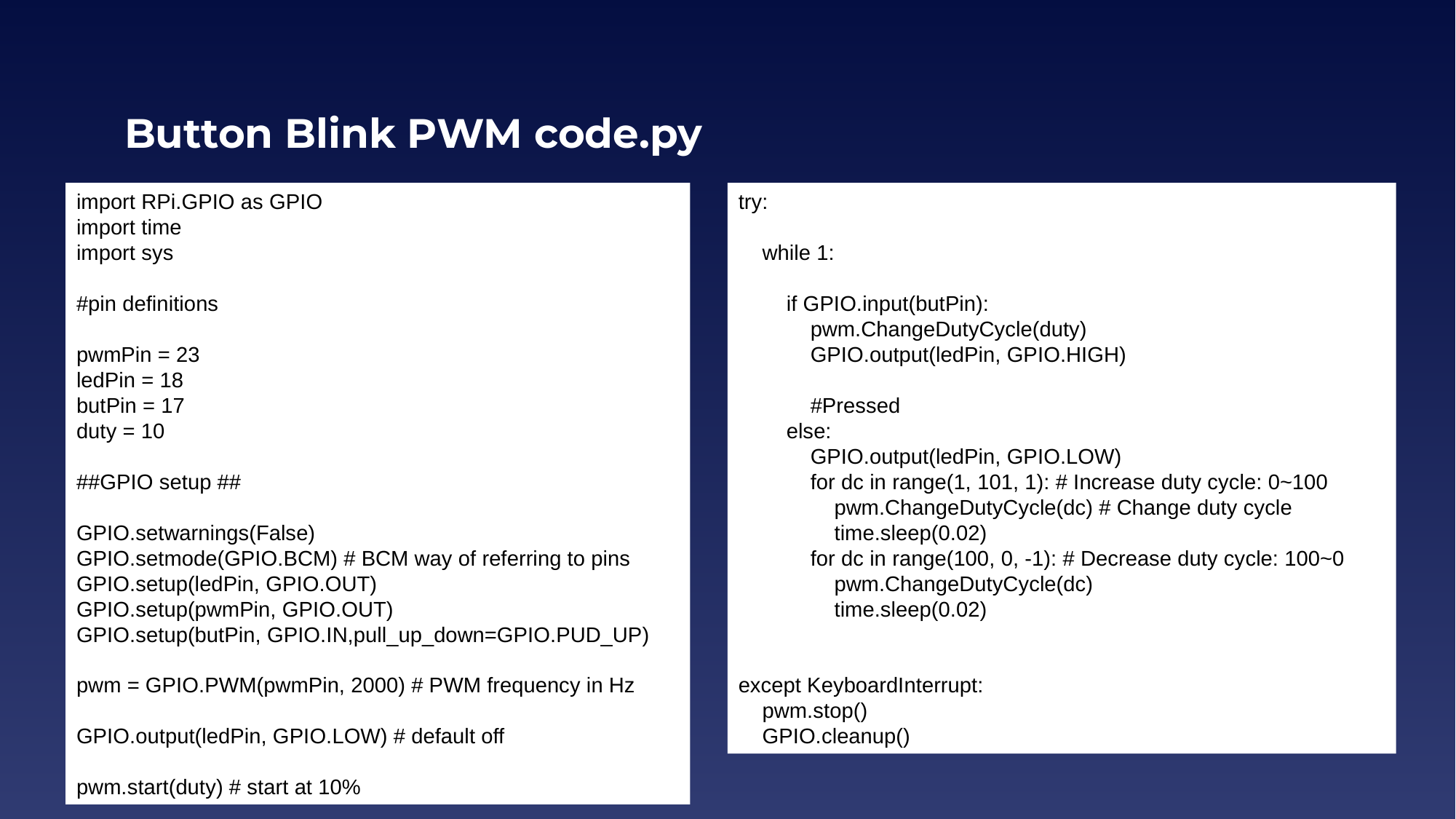

# Button Blink PWM code.py
import RPi.GPIO as GPIO
import time
import sys

#pin definitions

pwmPin = 23
ledPin = 18
butPin = 17
duty = 10

##GPIO setup ##

GPIO.setwarnings(False)
GPIO.setmode(GPIO.BCM) # BCM way of referring to pins
GPIO.setup(ledPin, GPIO.OUT)
GPIO.setup(pwmPin, GPIO.OUT)
GPIO.setup(butPin, GPIO.IN,pull_up_down=GPIO.PUD_UP)

pwm = GPIO.PWM(pwmPin, 2000) # PWM frequency in Hz

GPIO.output(ledPin, GPIO.LOW) # default off

pwm.start(duty) # start at 10%
try:

    while 1:

        if GPIO.input(butPin):
            pwm.ChangeDutyCycle(duty)
            GPIO.output(ledPin, GPIO.HIGH)

            #Pressed
        else:
            GPIO.output(ledPin, GPIO.LOW)
            for dc in range(1, 101, 1): # Increase duty cycle: 0~100
                pwm.ChangeDutyCycle(dc) # Change duty cycle
                time.sleep(0.02)
            for dc in range(100, 0, -1): # Decrease duty cycle: 100~0
                pwm.ChangeDutyCycle(dc)
                time.sleep(0.02)

except KeyboardInterrupt:
    pwm.stop()
    GPIO.cleanup()